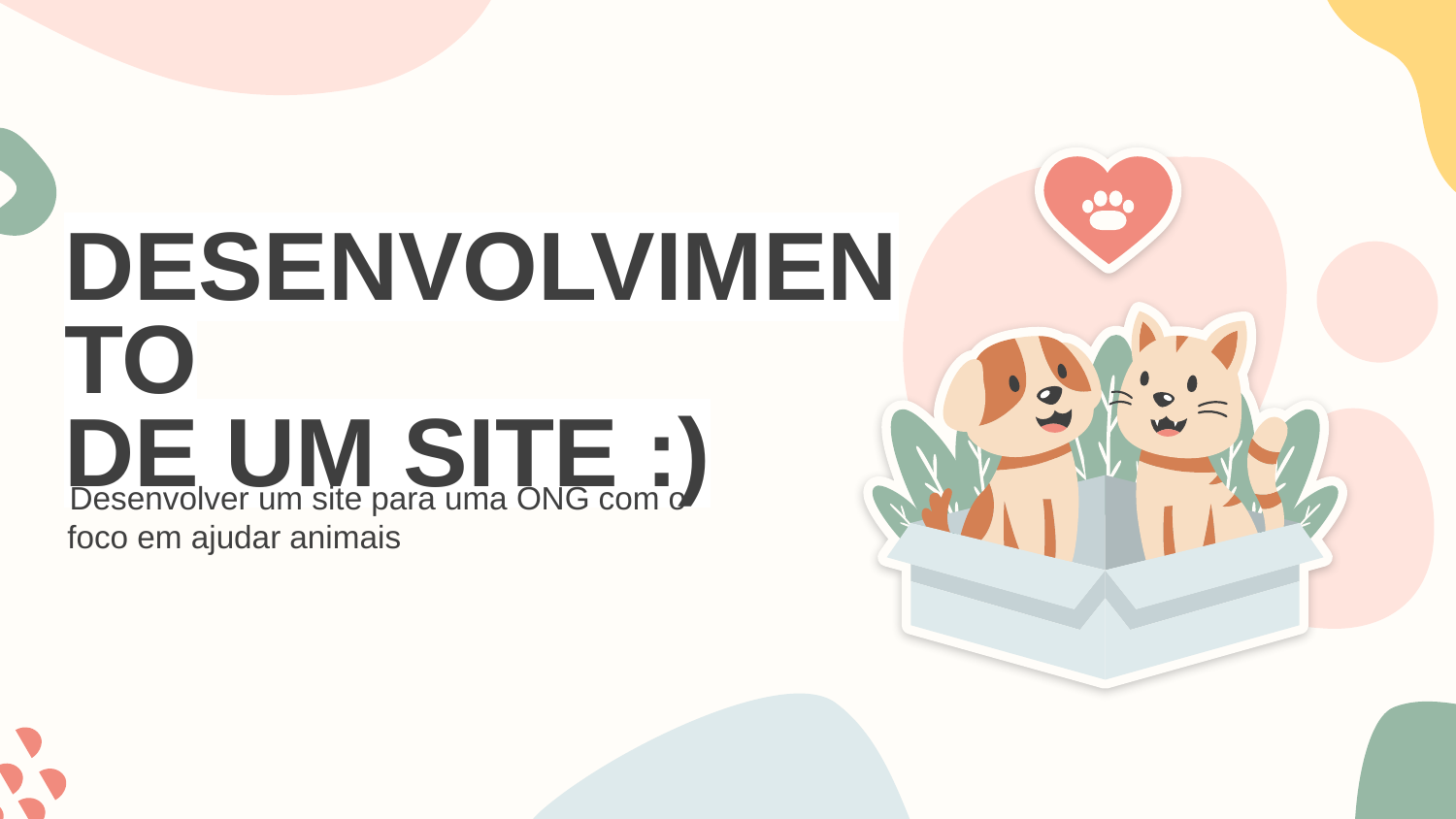

# DESENVOLVIMENTO DE UM SITE :)

      Desenvolver um site para uma ONG com o foco em ajudar animais